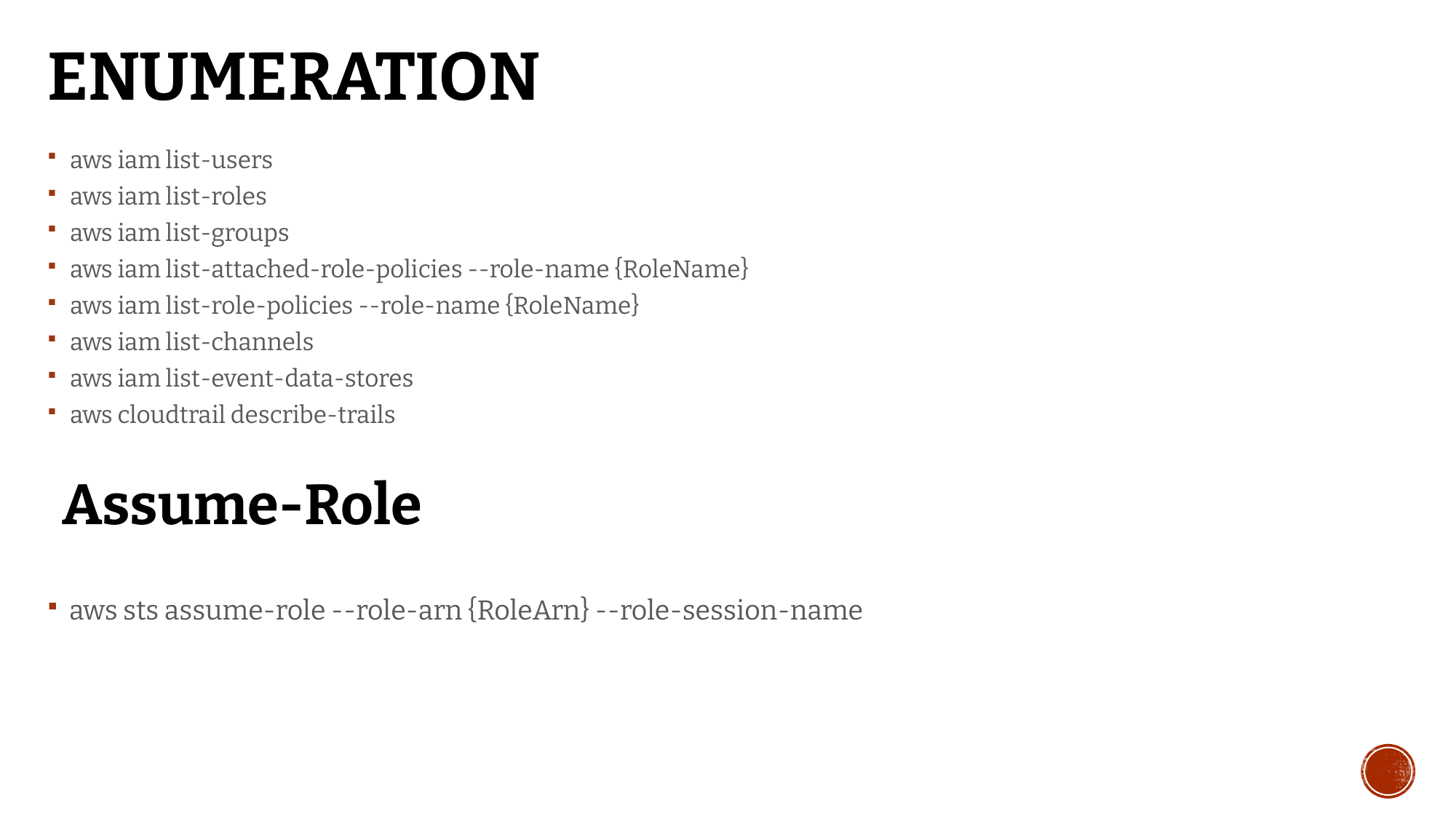

# Enumeration
aws iam list-users
aws iam list-roles
aws iam list-groups
aws iam list-attached-role-policies --role-name {RoleName}
aws iam list-role-policies --role-name {RoleName}
aws iam list-channels
aws iam list-event-data-stores
aws cloudtrail describe-trails
Assume-Role
aws sts assume-role --role-arn {RoleArn} --role-session-name